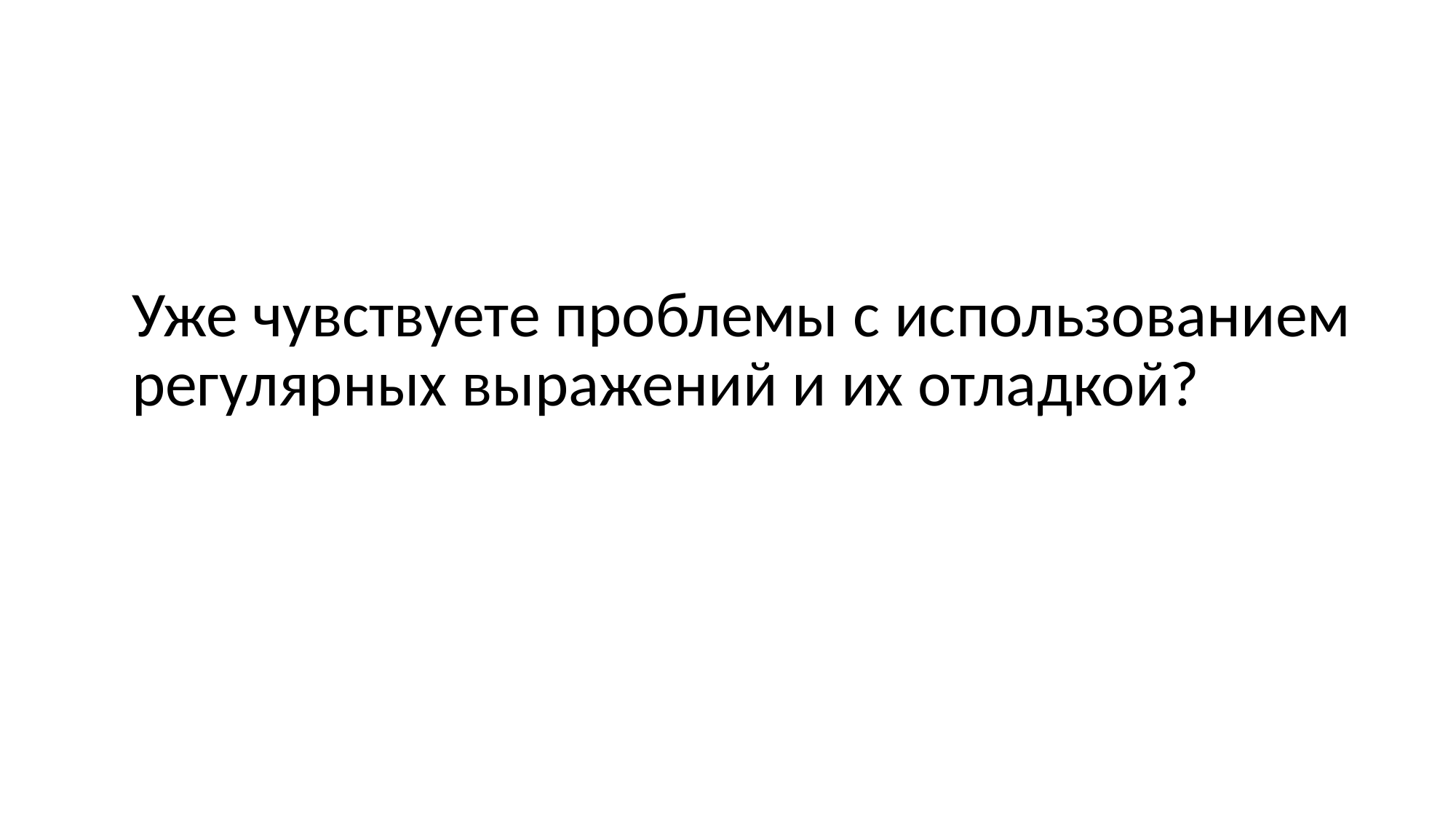

# Уже чувствуете проблемы с использованием регулярных выражений и их отладкой?